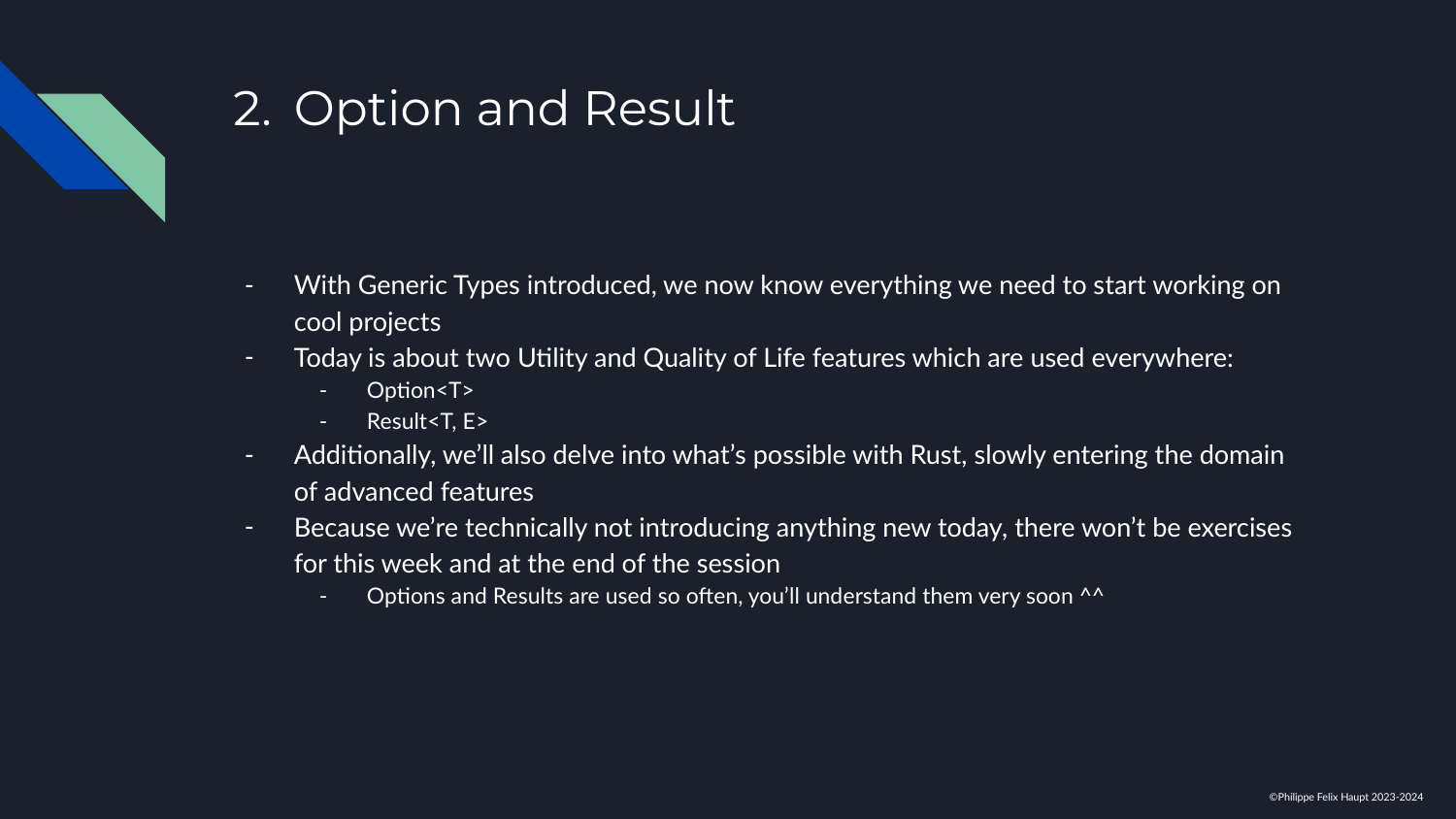

# Option and Result
With Generic Types introduced, we now know everything we need to start working on cool projects
Today is about two Utility and Quality of Life features which are used everywhere:
Option<T>
Result<T, E>
Additionally, we’ll also delve into what’s possible with Rust, slowly entering the domain of advanced features
Because we’re technically not introducing anything new today, there won’t be exercises for this week and at the end of the session
Options and Results are used so often, you’ll understand them very soon ^^
©Philippe Felix Haupt 2023-2024